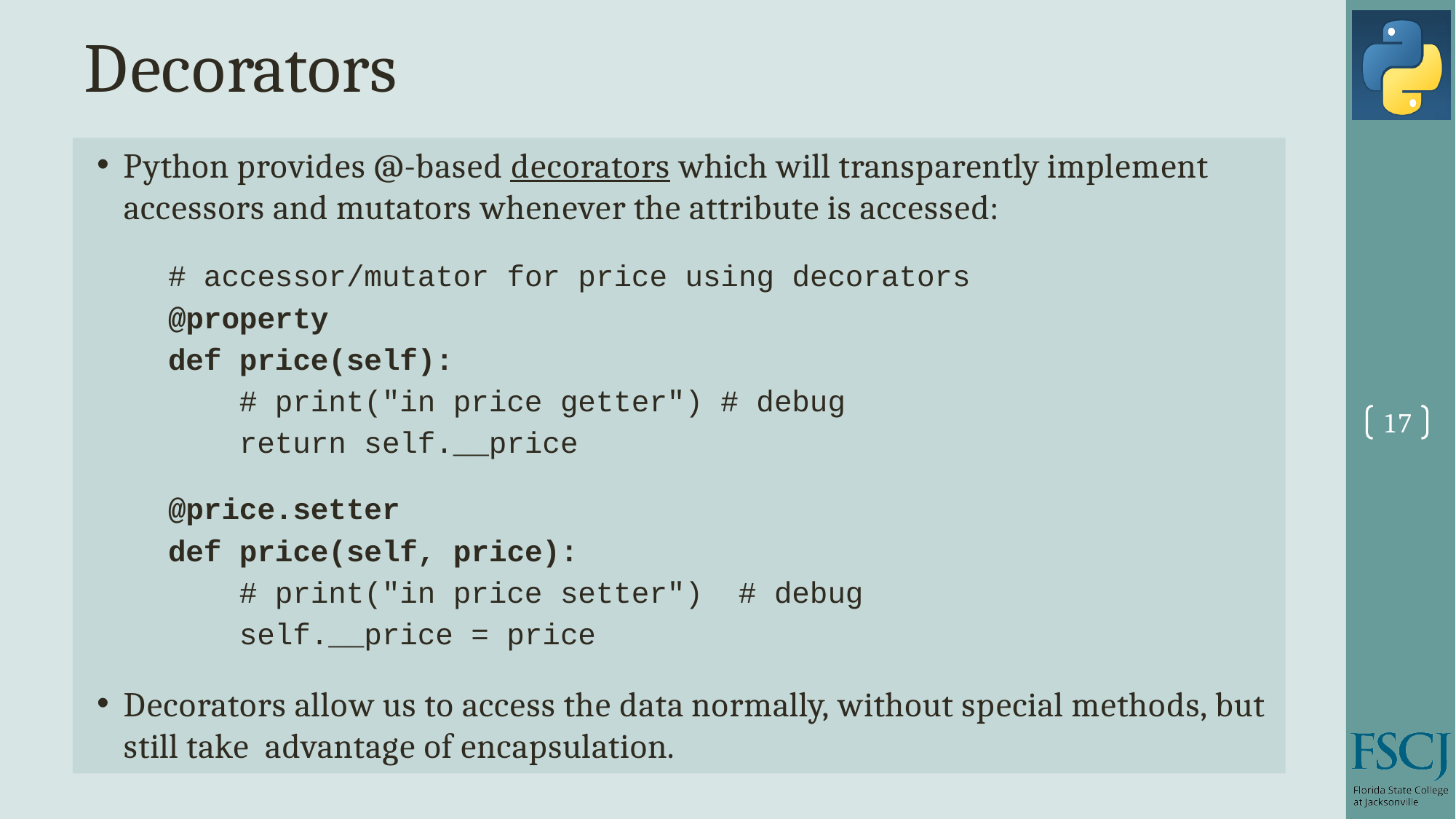

# Decorators
Python provides @-based decorators which will transparently implement accessors and mutators whenever the attribute is accessed:

    # accessor/mutator for price using decorators
    @property
    def price(self):
        # print("in price getter") # debug
        return self.__price

    @price.setter
    def price(self, price):
        # print("in price setter")  # debug
        self.__price = price

Decorators allow us to access the data normally, without special methods, but still take  advantage of encapsulation.
17